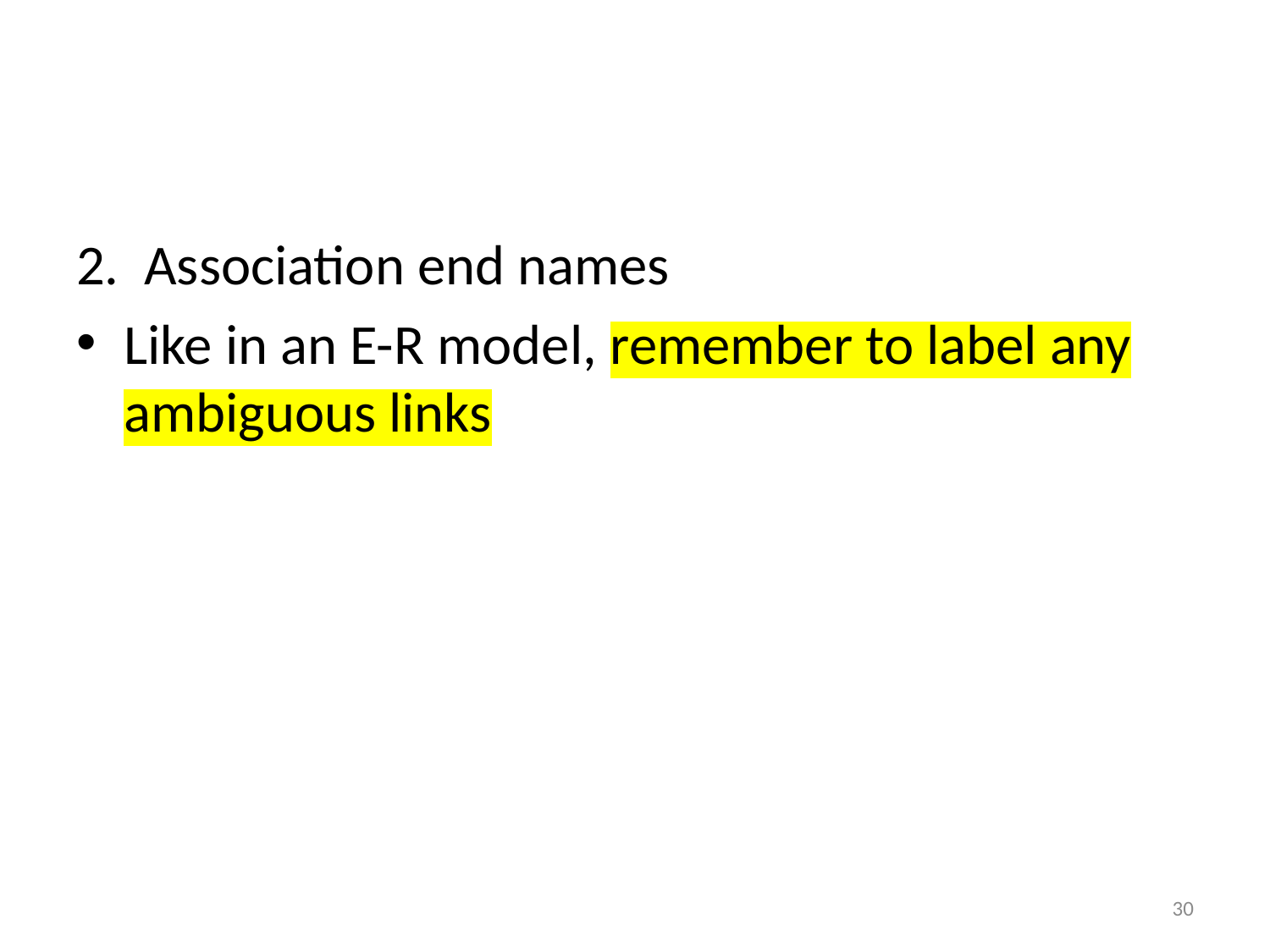

2.  Association end names
Like in an E-R model, remember to label any ambiguous links
30